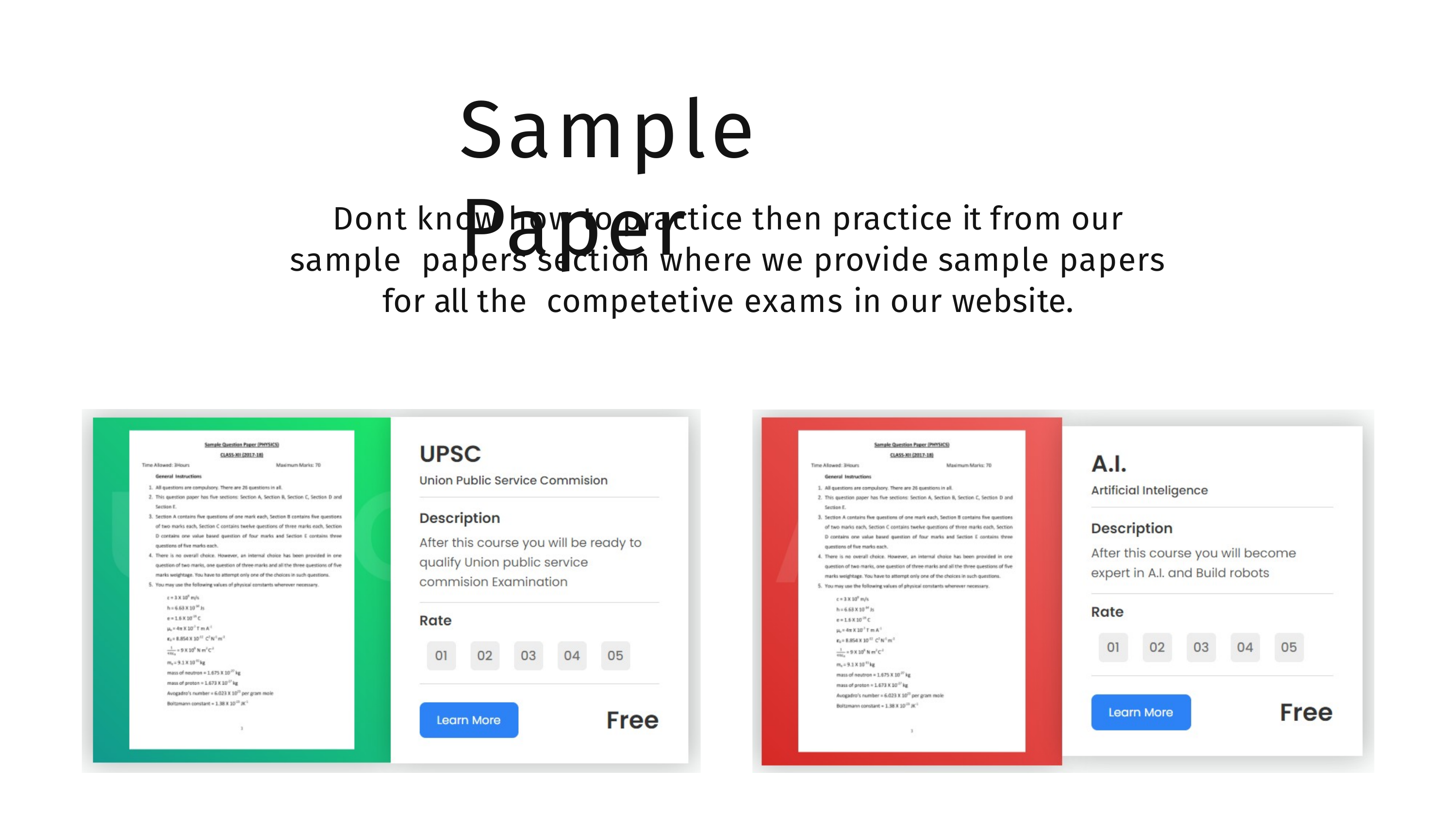

# Sample Paper
Dont know how to practice then practice it from our sample  papers section where we provide sample papers for all the  competetive exams in our website.